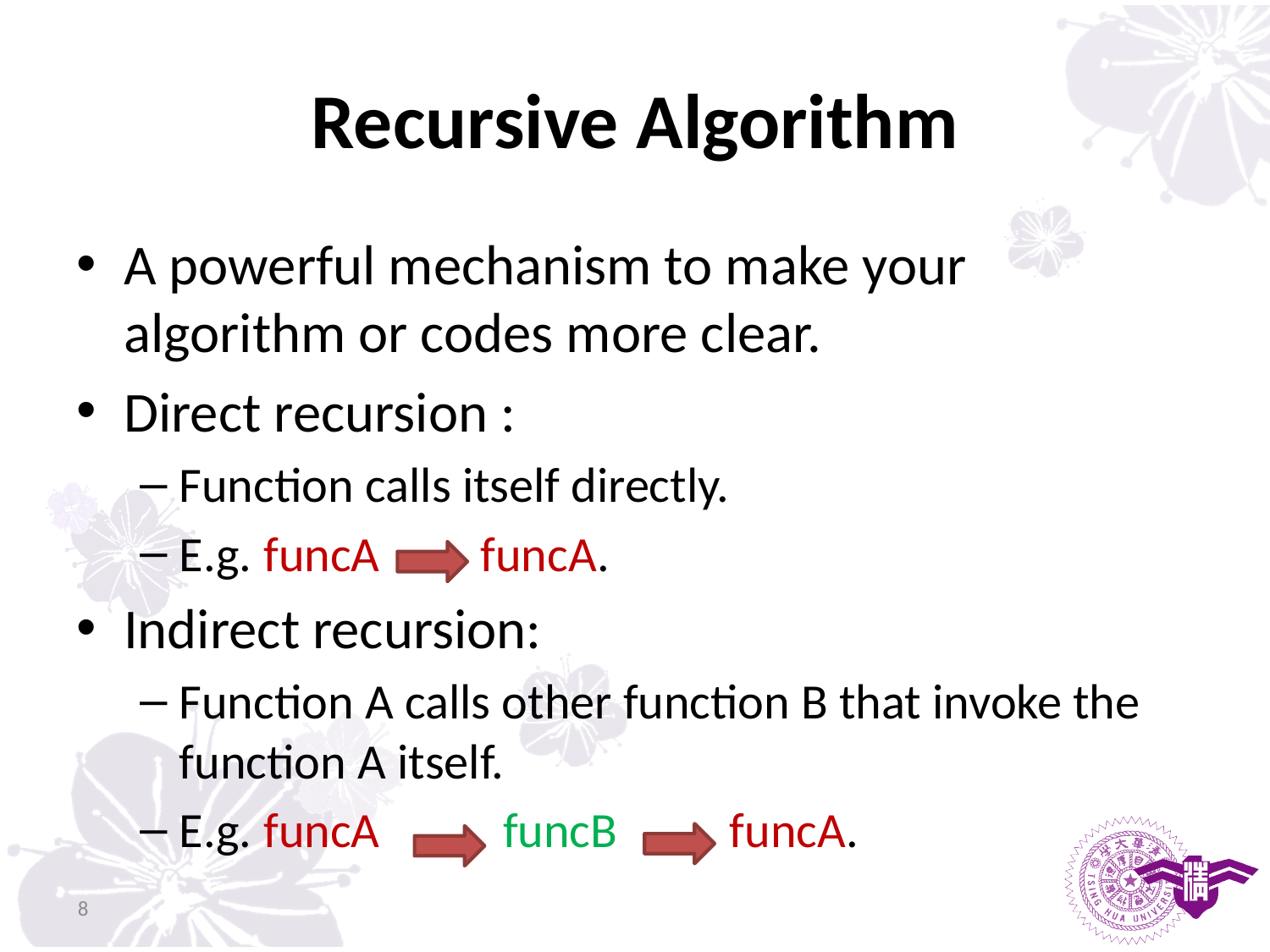

# Recursive Algorithm
A powerful mechanism to make your algorithm or codes more clear.
Direct recursion :
Function calls itself directly.
E.g. funcA         funcA.
Indirect recursion:
Function A calls other function B that invoke the function A itself.
E.g. funcA           funcB          funcA.

8